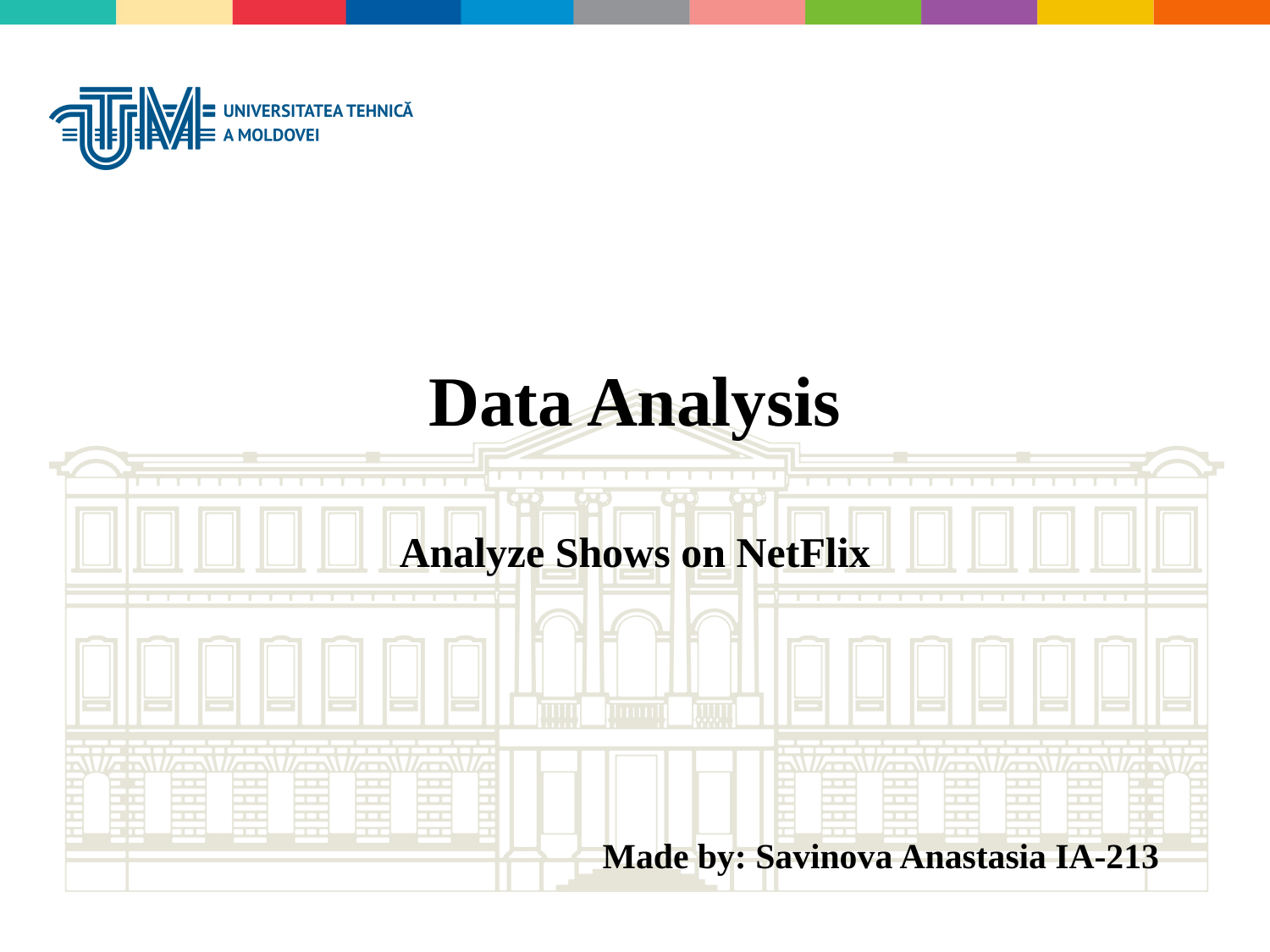

Data Analysis

Analyze Shows on NetFlix
                              Made by: Savinova Anastasia IA-213